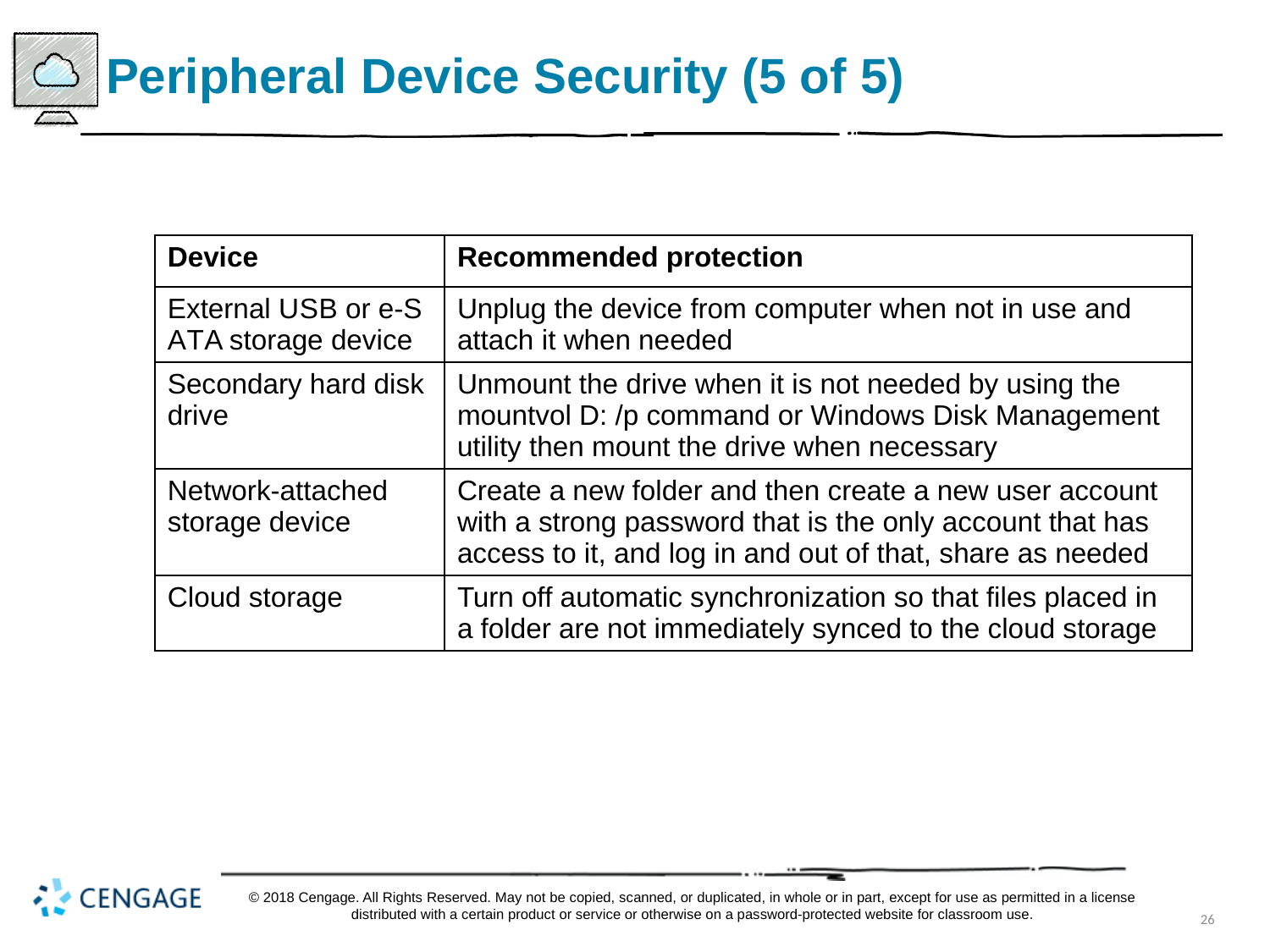

# Peripheral Device Security (5 of 5)
| Device | Recommended protection |
| --- | --- |
| External U S B or e-S A T A storage device | Unplug the device from computer when not in use and attach it when needed |
| Secondary hard disk drive | Unmount the drive when it is not needed by using the mountvol D: /p command or Windows Disk Management utility then mount the drive when necessary |
| Network-attached storage device | Create a new folder and then create a new user account with a strong password that is the only account that has access to it, and log in and out of that, share as needed |
| Cloud storage | Turn off automatic synchronization so that files placed in a folder are not immediately synced to the cloud storage |
© 2018 Cengage. All Rights Reserved. May not be copied, scanned, or duplicated, in whole or in part, except for use as permitted in a license distributed with a certain product or service or otherwise on a password-protected website for classroom use.